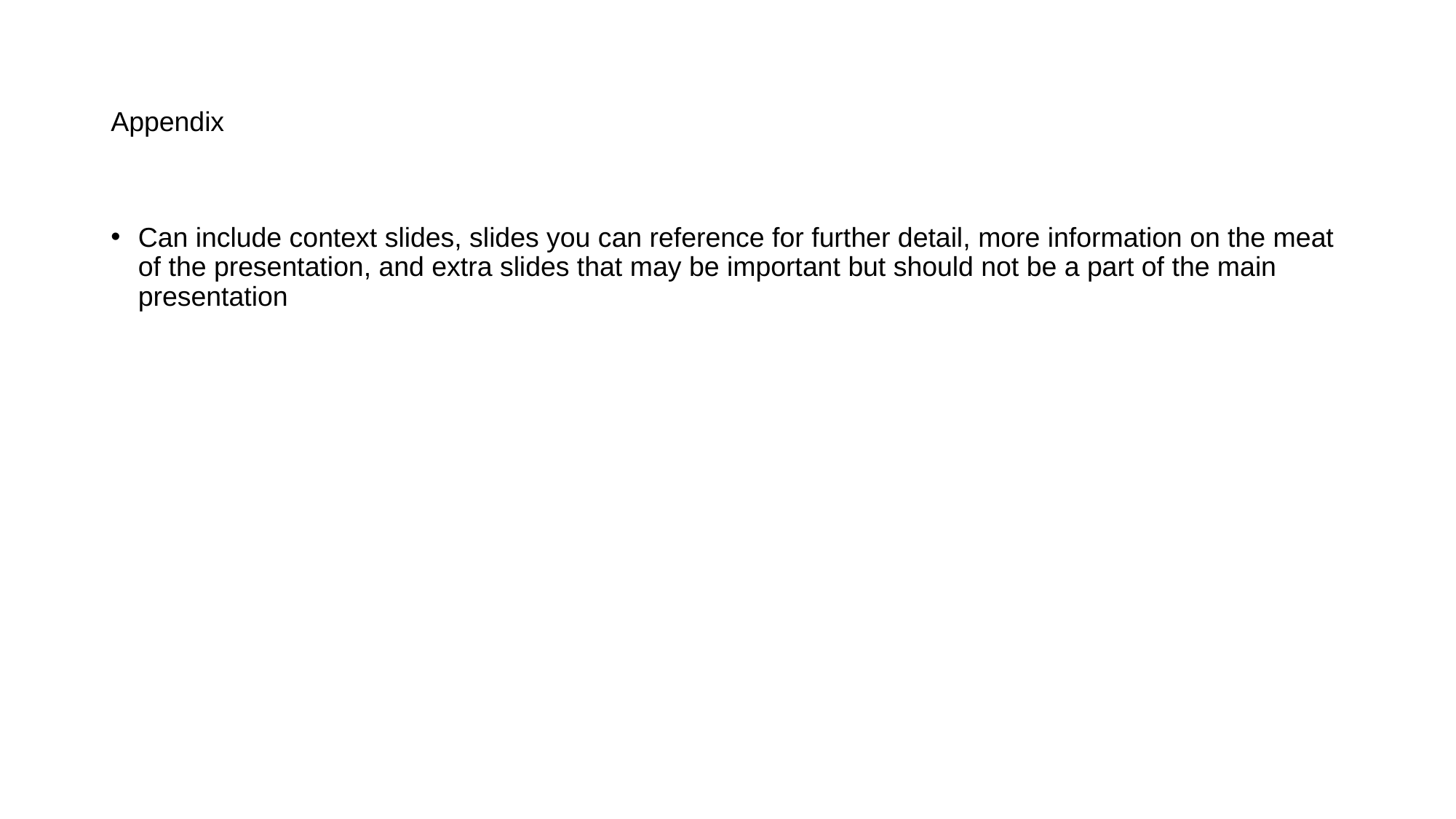

# Appendix
Can include context slides, slides you can reference for further detail, more information on the meat of the presentation, and extra slides that may be important but should not be a part of the main presentation